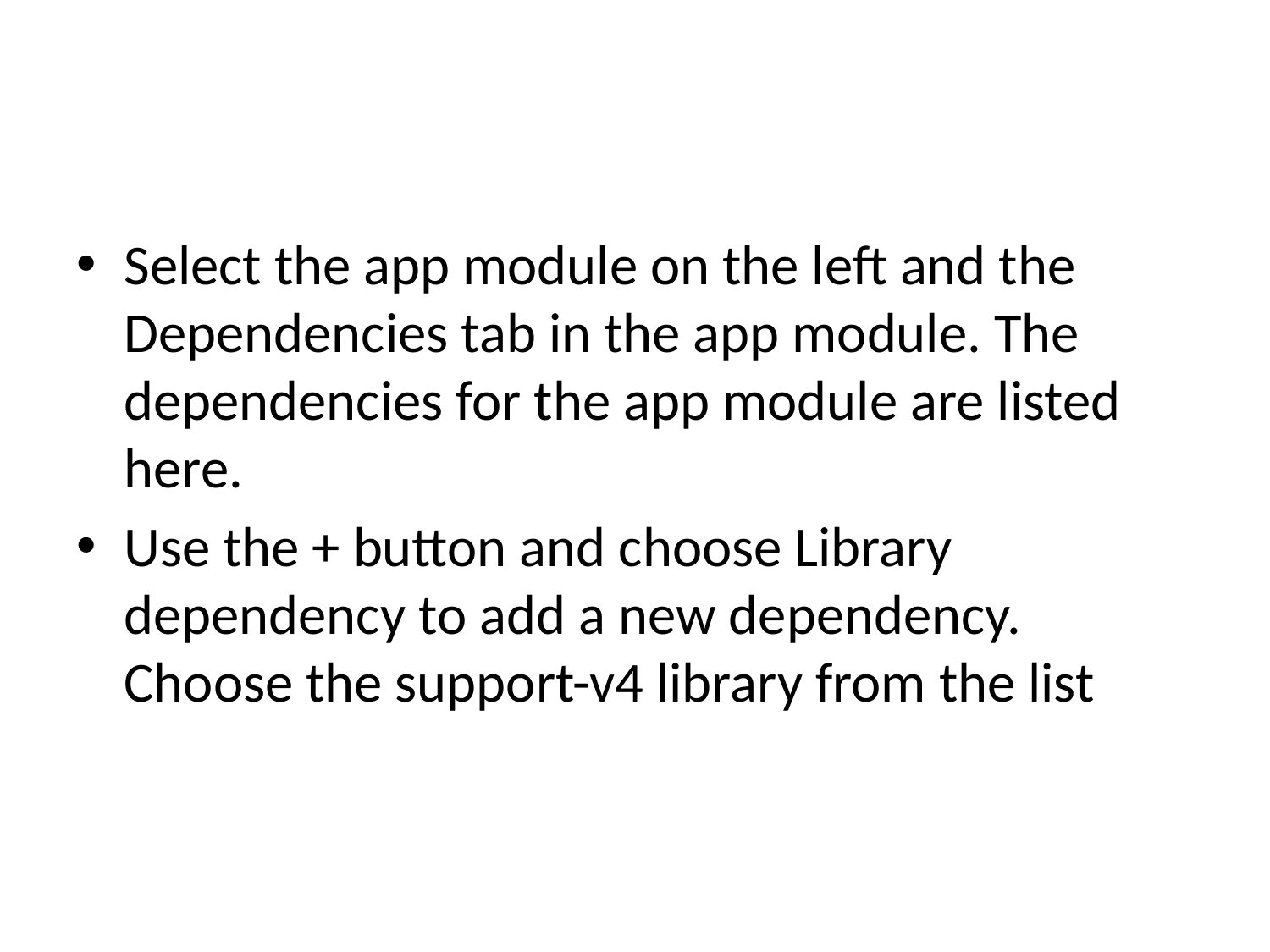

#
Select the app module on the left and the Dependencies tab in the app module. The dependencies for the app module are listed here.
Use the + button and choose Library dependency to add a new dependency. Choose the support-v4 library from the list